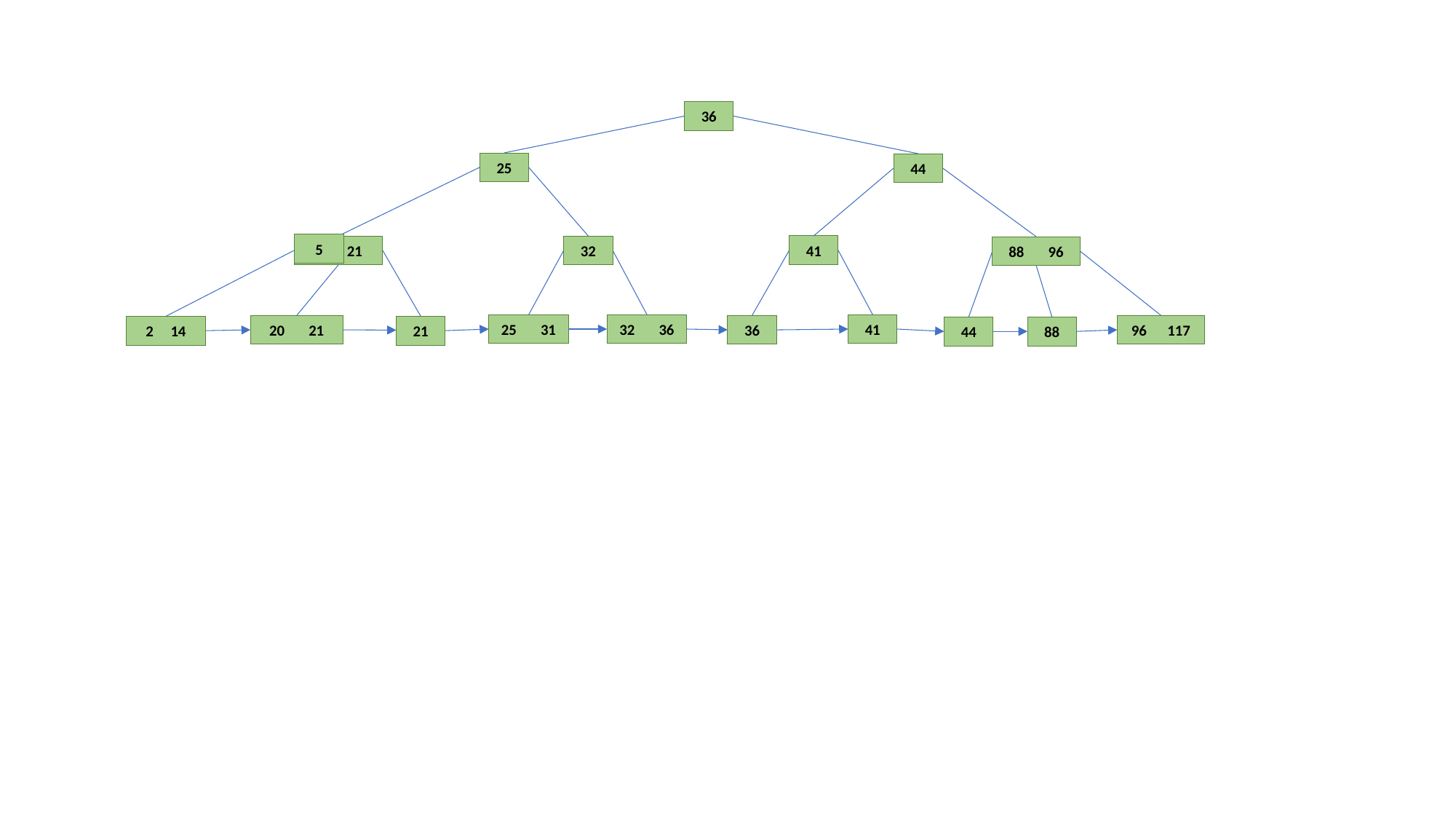

36
25
44
5
41
32
20     21
88       96
25       31
41
32       36
36
20       21
96      117
2     14
21
44
88